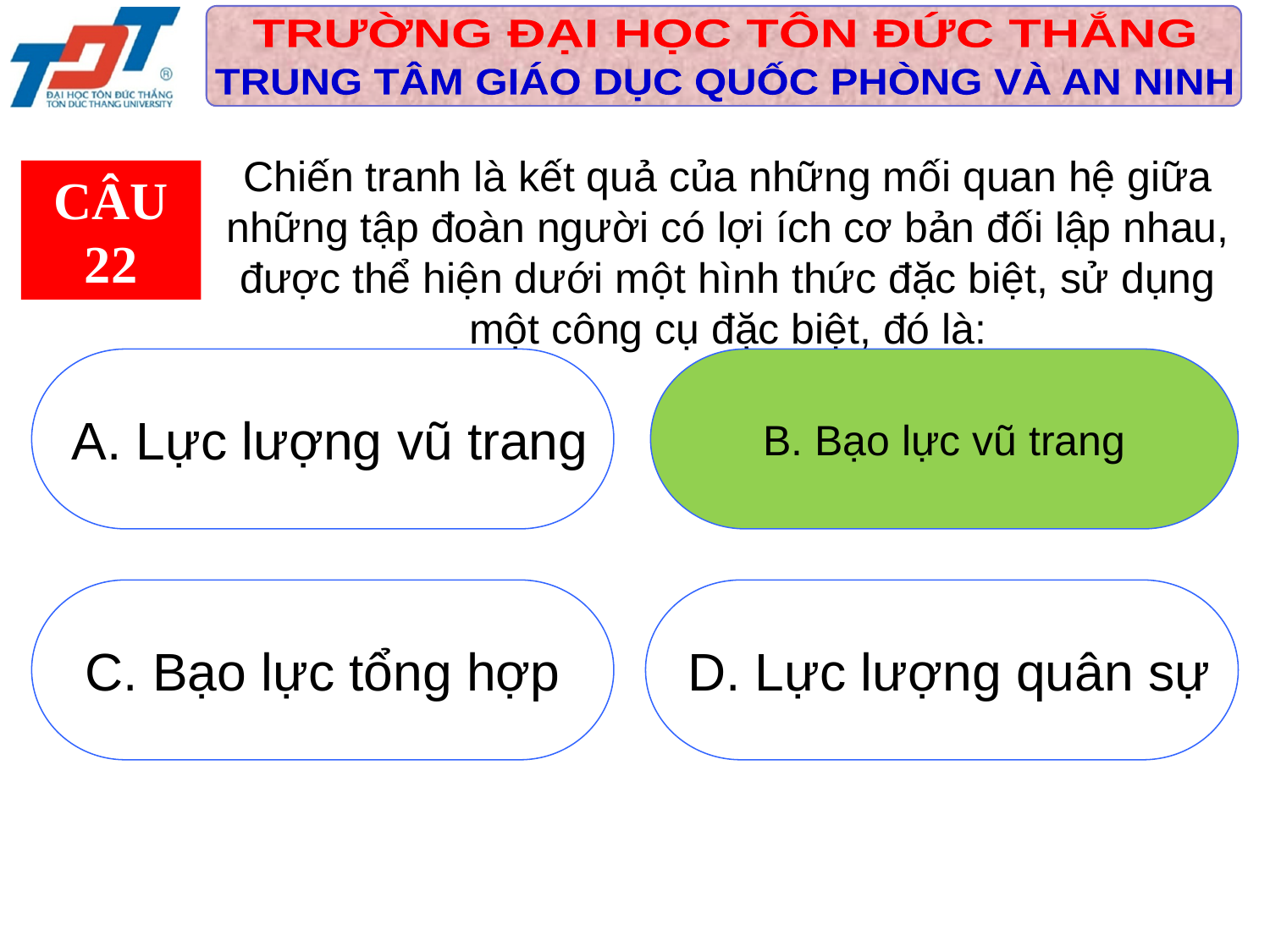

Chiến tranh là kết quả của những mối quan hệ giữa những tập đoàn người có lợi ích cơ bản đối lập nhau, được thể hiện dưới một hình thức đặc biệt, sử dụng một công cụ đặc biệt, đó là:
CÂU 22
 A. Lực lượng vũ trang
B. Bạo lực vũ trang
C. Bạo lực tổng hợp
 D. Lực lượng quân sự